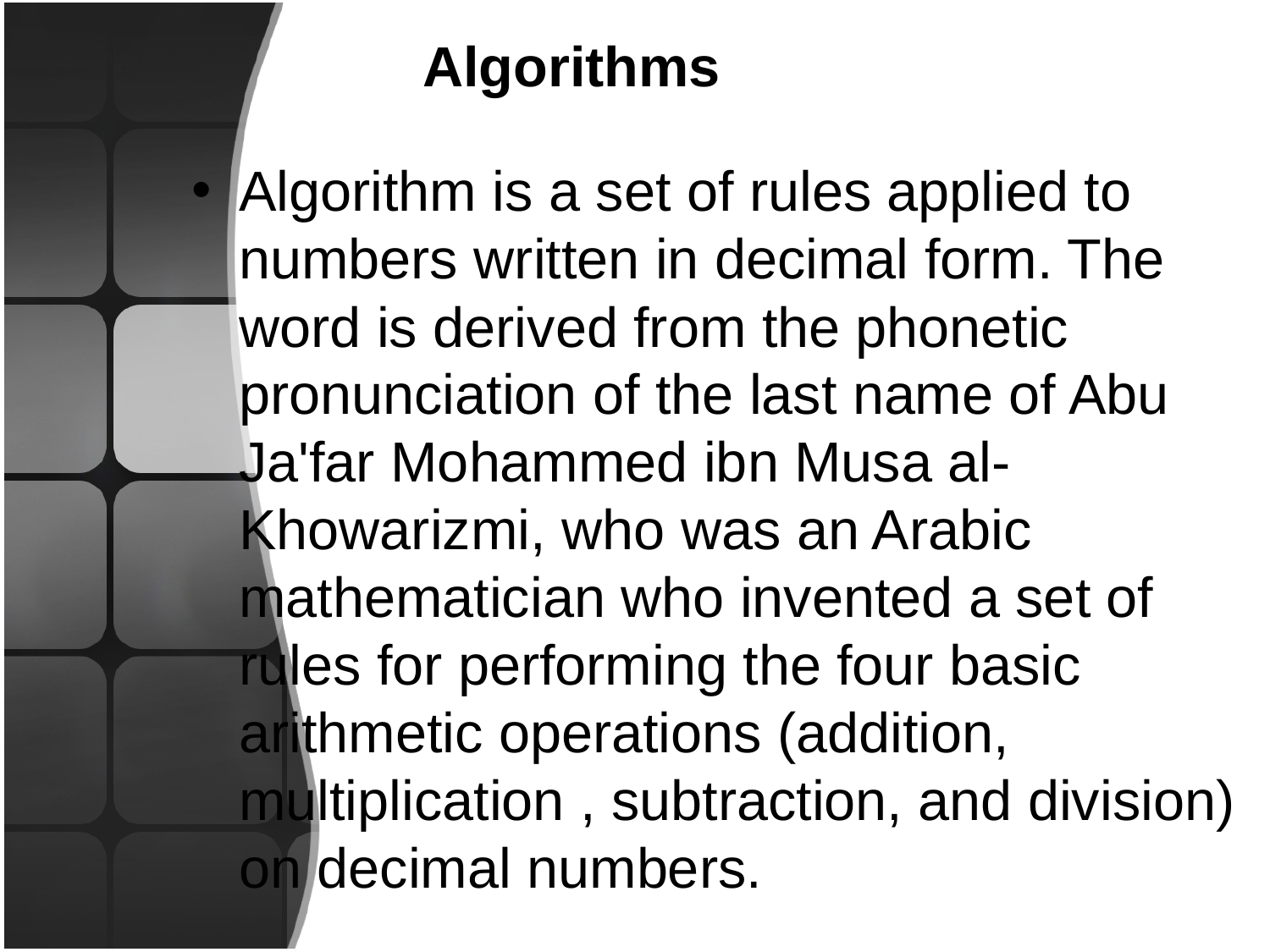

# Algorithms
Algorithm is a set of rules applied to numbers written in decimal form. The word is derived from the phonetic pronunciation of the last name of Abu Ja'far Mohammed ibn Musa al-Khowarizmi, who was an Arabic mathematician who invented a set of rules for performing the four basic arithmetic operations (addition, multiplication , subtraction, and division) on decimal numbers.